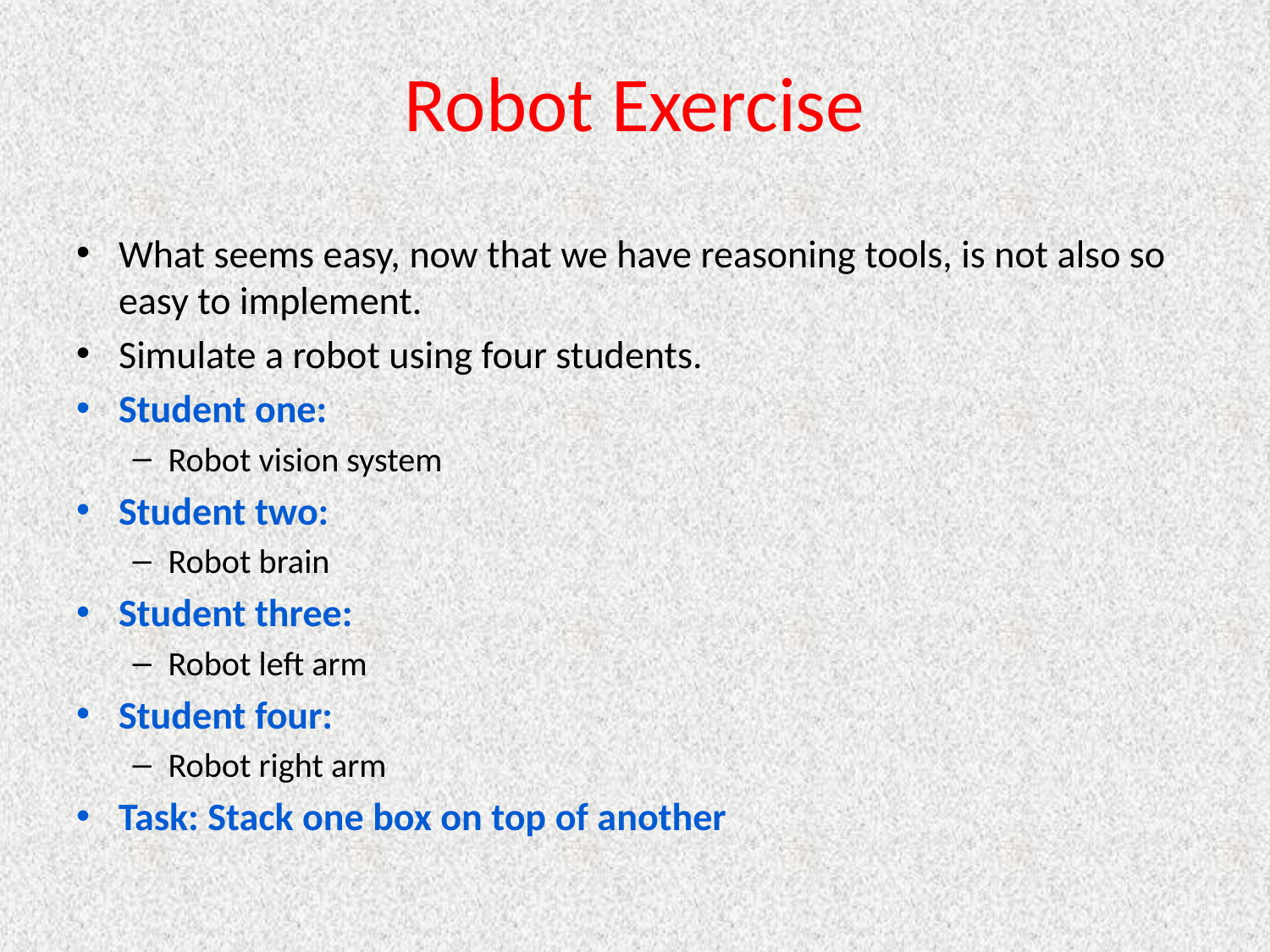

# Robot Exercise
What seems easy, now that we have reasoning tools, is not also so easy to implement.
Simulate a robot using four students.
Student one:
Robot vision system
Student two:
Robot brain
Student three:
Robot left arm
Student four:
Robot right arm
Task: Stack one box on top of another